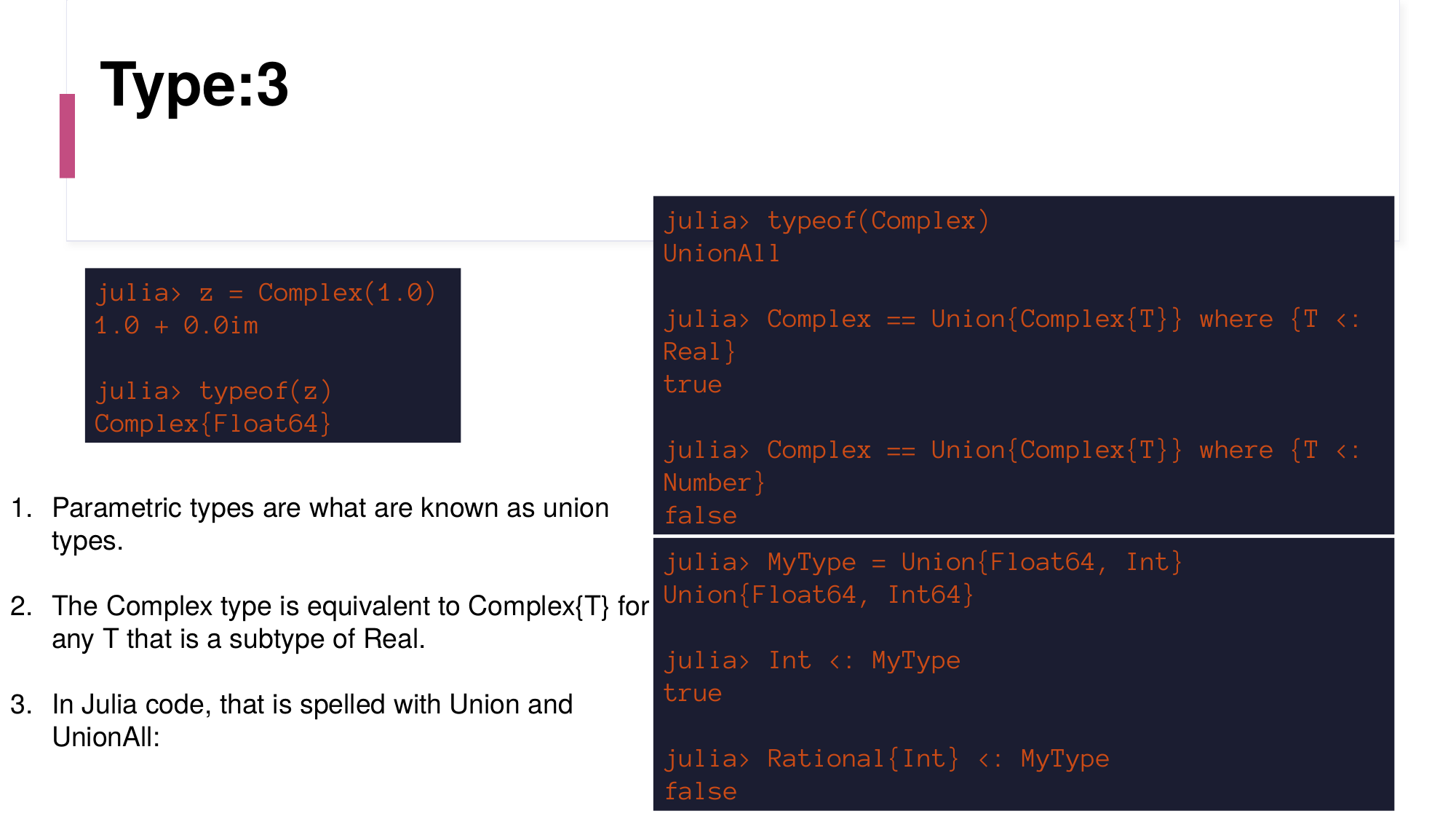

# Type:3
julia> typeof(Complex)
UnionAll
julia> Complex == Union{Complex{T}} where {T <: Real}
true
julia> Complex == Union{Complex{T}} where {T <: Number}
false
julia> z = Complex(1.0)
1.0 + 0.0im
julia> typeof(z)
Complex{Float64}

Parametric types are what are known as union types.

The Complex type is equivalent to Complex{T} for any T that is a subtype of Real.

In Julia code, that is spelled with Union and UnionAll:

julia> MyType = Union{Float64, Int}
Union{Float64, Int64}
julia> Int <: MyType
true
julia> Rational{Int} <: MyType
false